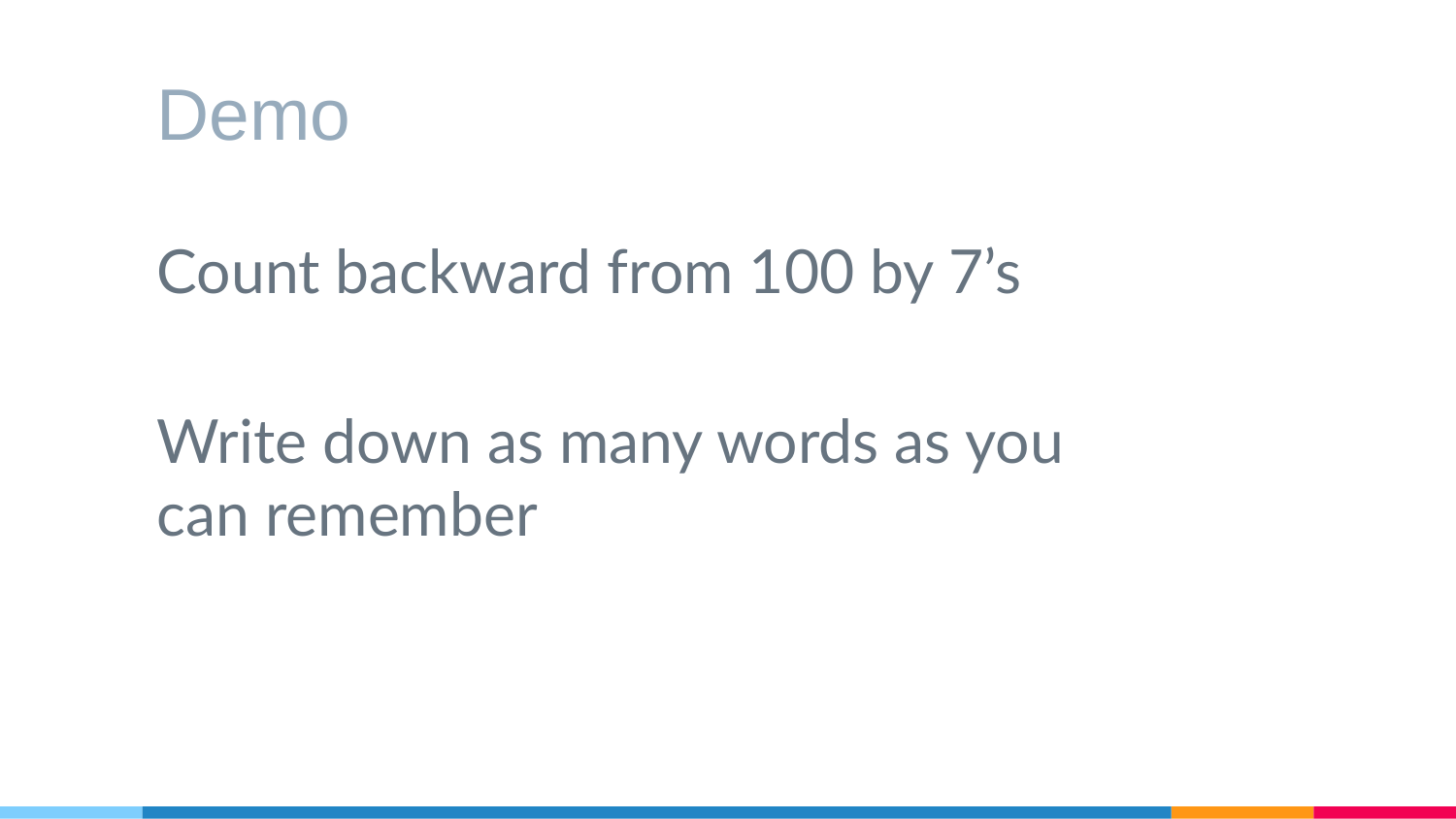

# Demo
Count backward from 100 by 7’s

Write down as many words as you can remember